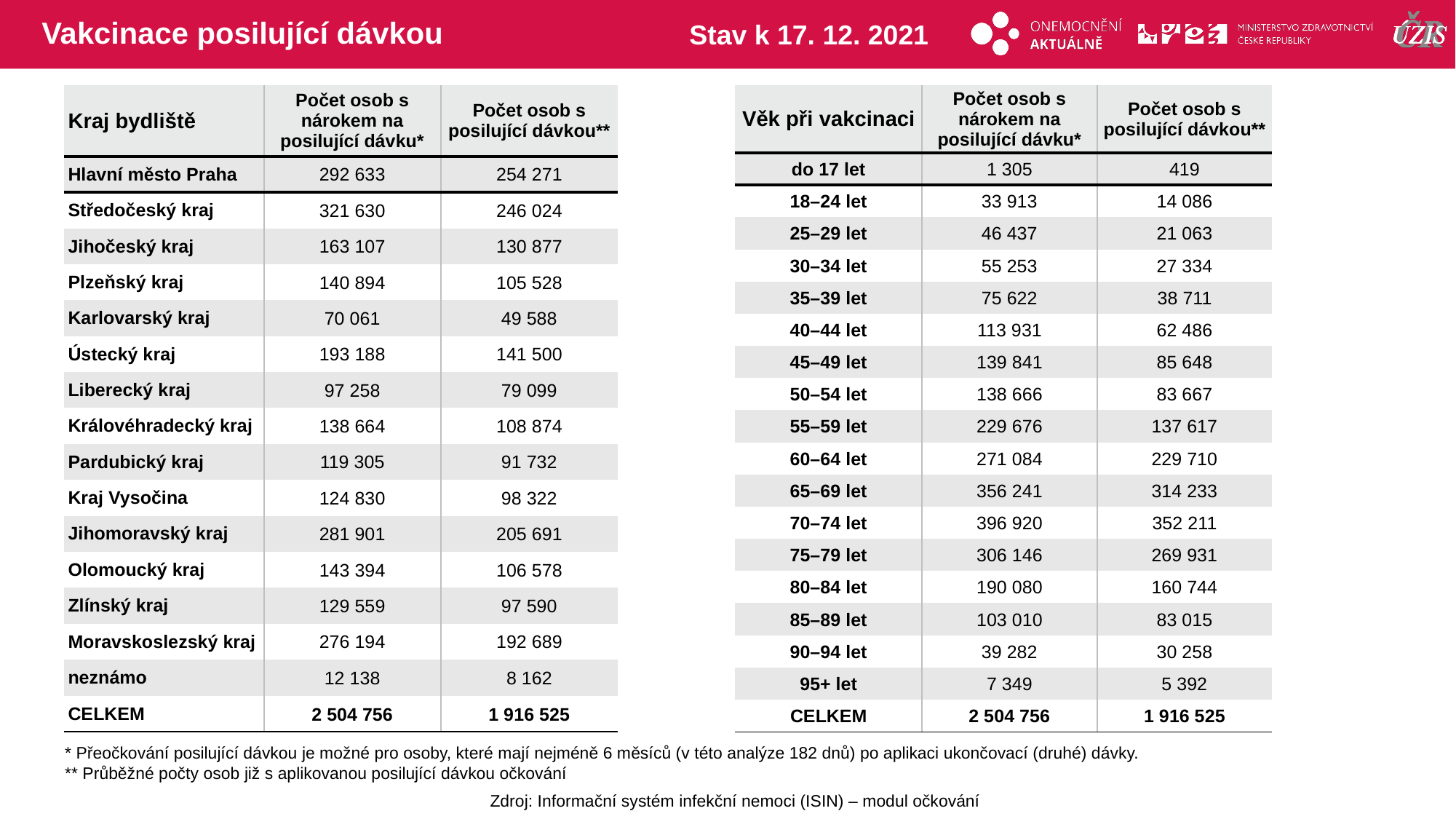

# Vakcinace posilující dávkou
Stav k 17. 12. 2021
| Věk při vakcinaci | Počet osob s nárokem na posilující dávku\* | Počet osob s posilující dávkou\*\* |
| --- | --- | --- |
| do 17 let | 1 305 | 419 |
| 18–24 let | 33 913 | 14 086 |
| 25–29 let | 46 437 | 21 063 |
| 30–34 let | 55 253 | 27 334 |
| 35–39 let | 75 622 | 38 711 |
| 40–44 let | 113 931 | 62 486 |
| 45–49 let | 139 841 | 85 648 |
| 50–54 let | 138 666 | 83 667 |
| 55–59 let | 229 676 | 137 617 |
| 60–64 let | 271 084 | 229 710 |
| 65–69 let | 356 241 | 314 233 |
| 70–74 let | 396 920 | 352 211 |
| 75–79 let | 306 146 | 269 931 |
| 80–84 let | 190 080 | 160 744 |
| 85–89 let | 103 010 | 83 015 |
| 90–94 let | 39 282 | 30 258 |
| 95+ let | 7 349 | 5 392 |
| CELKEM | 2 504 756 | 1 916 525 |
| Kraj bydliště | Počet osob s nárokem na posilující dávku\* | Počet osob s posilující dávkou\*\* |
| --- | --- | --- |
| Hlavní město Praha | 292 633 | 254 271 |
| Středočeský kraj | 321 630 | 246 024 |
| Jihočeský kraj | 163 107 | 130 877 |
| Plzeňský kraj | 140 894 | 105 528 |
| Karlovarský kraj | 70 061 | 49 588 |
| Ústecký kraj | 193 188 | 141 500 |
| Liberecký kraj | 97 258 | 79 099 |
| Královéhradecký kraj | 138 664 | 108 874 |
| Pardubický kraj | 119 305 | 91 732 |
| Kraj Vysočina | 124 830 | 98 322 |
| Jihomoravský kraj | 281 901 | 205 691 |
| Olomoucký kraj | 143 394 | 106 578 |
| Zlínský kraj | 129 559 | 97 590 |
| Moravskoslezský kraj | 276 194 | 192 689 |
| neznámo | 12 138 | 8 162 |
| CELKEM | 2 504 756 | 1 916 525 |
* Přeočkování posilující dávkou je možné pro osoby, které mají nejméně 6 měsíců (v této analýze 182 dnů) po aplikaci ukončovací (druhé) dávky.
** Průběžné počty osob již s aplikovanou posilující dávkou očkování
Zdroj: Informační systém infekční nemoci (ISIN) – modul očkování